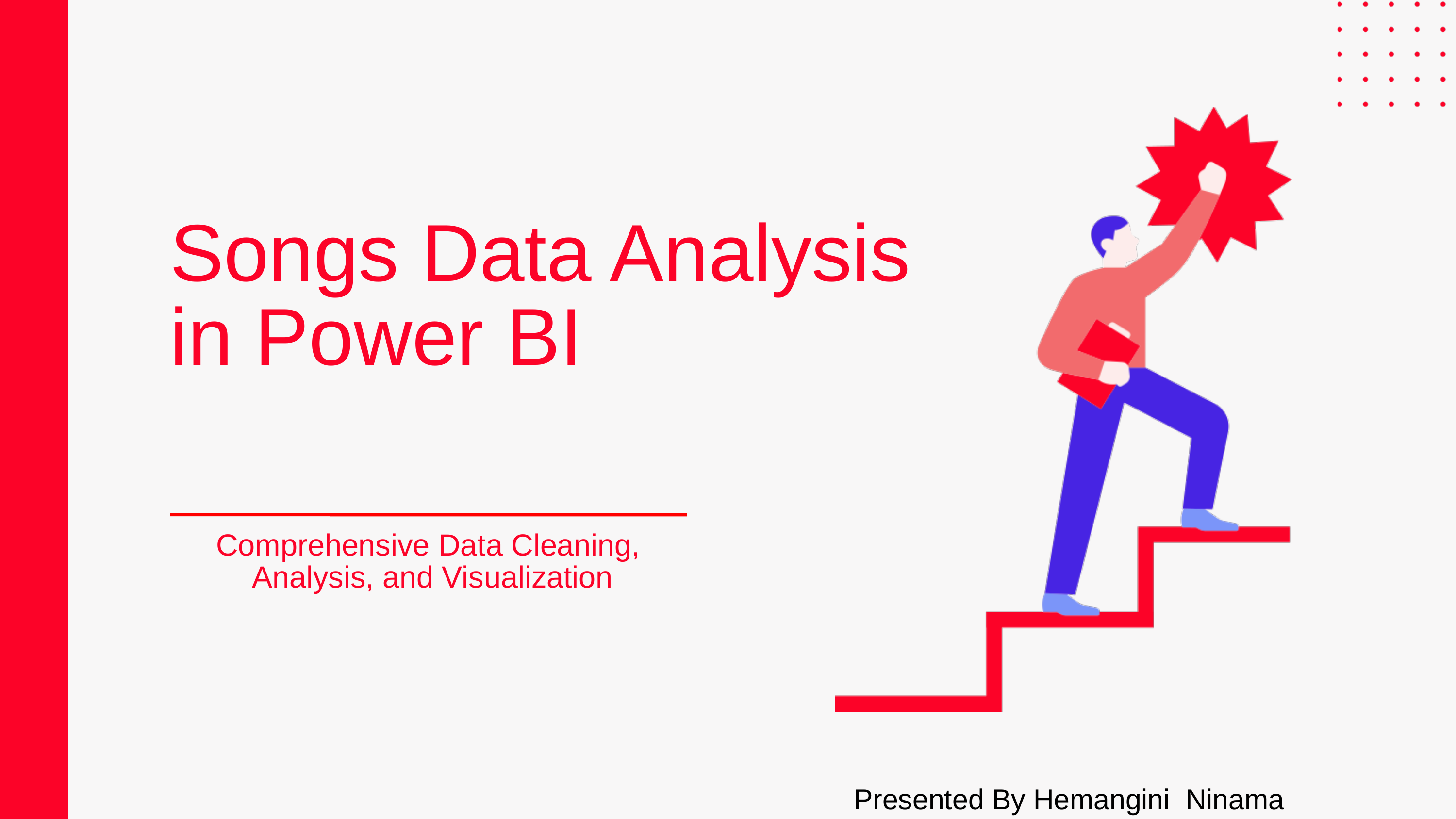

Songs Data Analysis
in Power BI

Comprehensive Data Cleaning,
 Analysis, and Visualization
Presented By Hemangini  Ninama